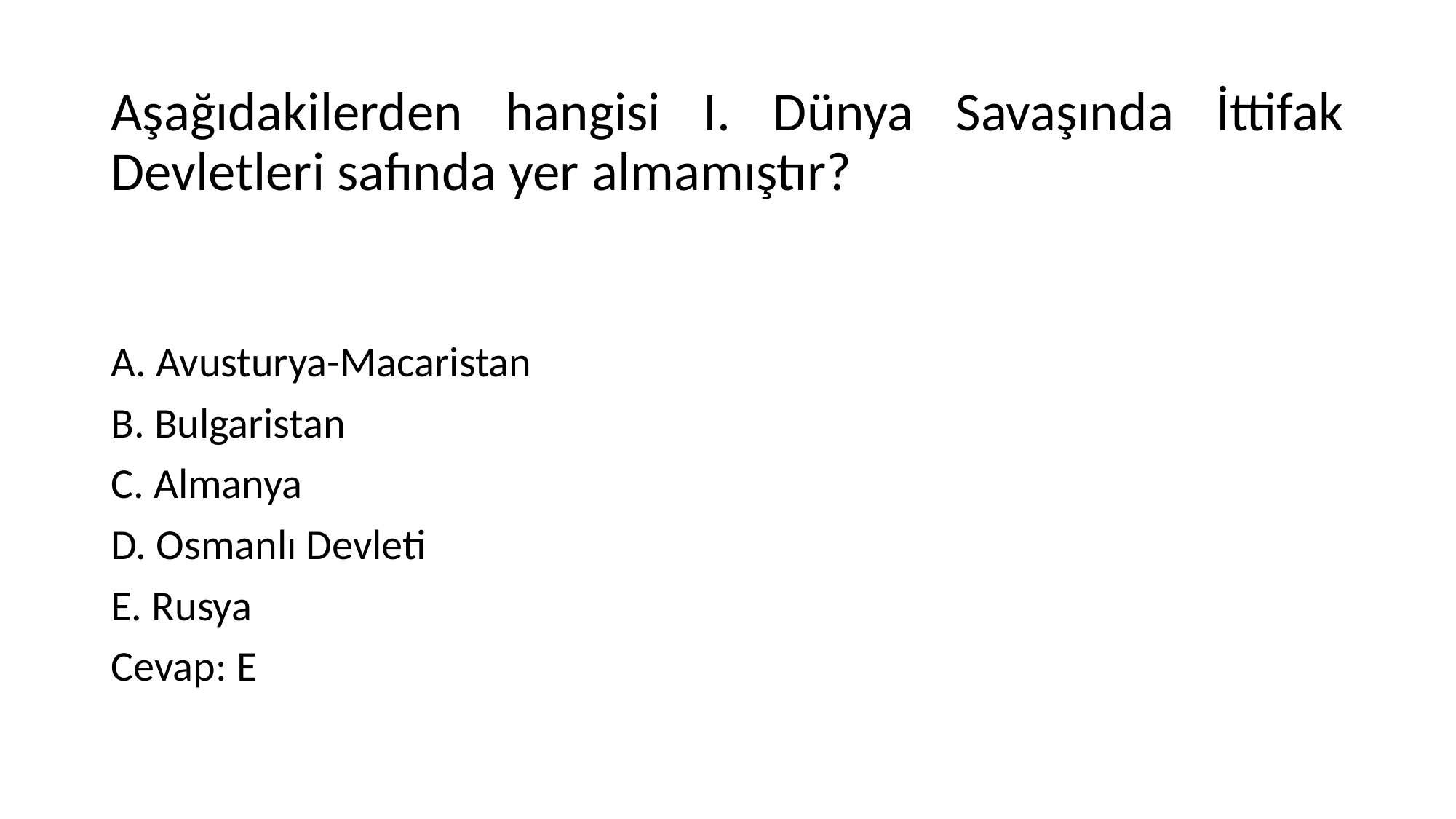

# Aşağıdakilerden hangisi I. Dünya Savaşında İttifak Devletleri safında yer almamıştır?
A. Avusturya-Macaristan
B. Bulgaristan
C. Almanya
D. Osmanlı Devleti
E. Rusya
Cevap: E